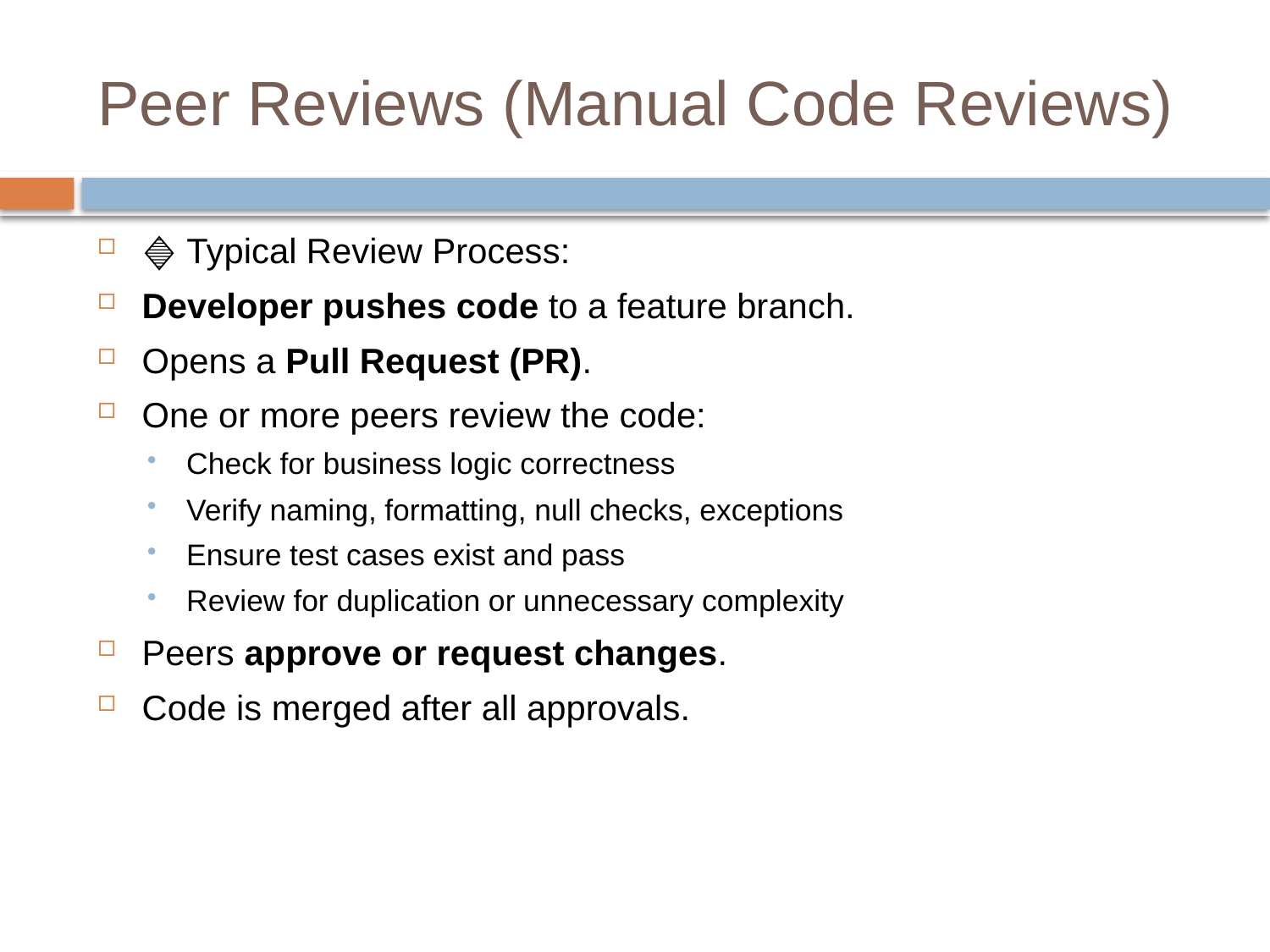

# Peer Reviews (Manual Code Reviews)
🔷 Typical Review Process:
Developer pushes code to a feature branch.
Opens a Pull Request (PR).
One or more peers review the code:
Check for business logic correctness
Verify naming, formatting, null checks, exceptions
Ensure test cases exist and pass
Review for duplication or unnecessary complexity
Peers approve or request changes.
Code is merged after all approvals.